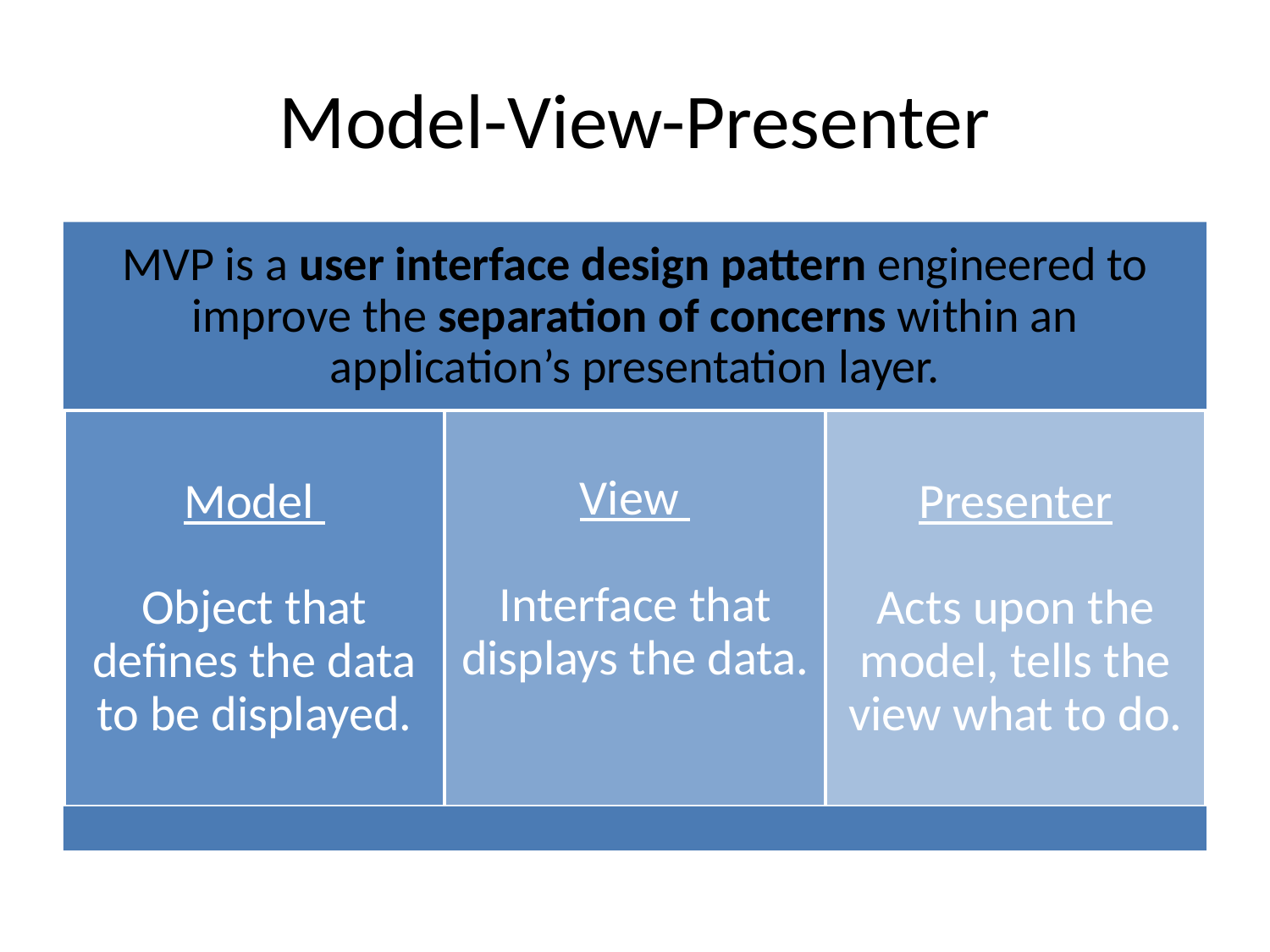

# Model-View-Presenter
MVP is a user interface design pattern engineered to improve the separation of concerns within an application’s presentation layer.
Model
Object that defines the data to be displayed.
View
Interface that displays the data.
Presenter
Acts upon the model, tells the view what to do.